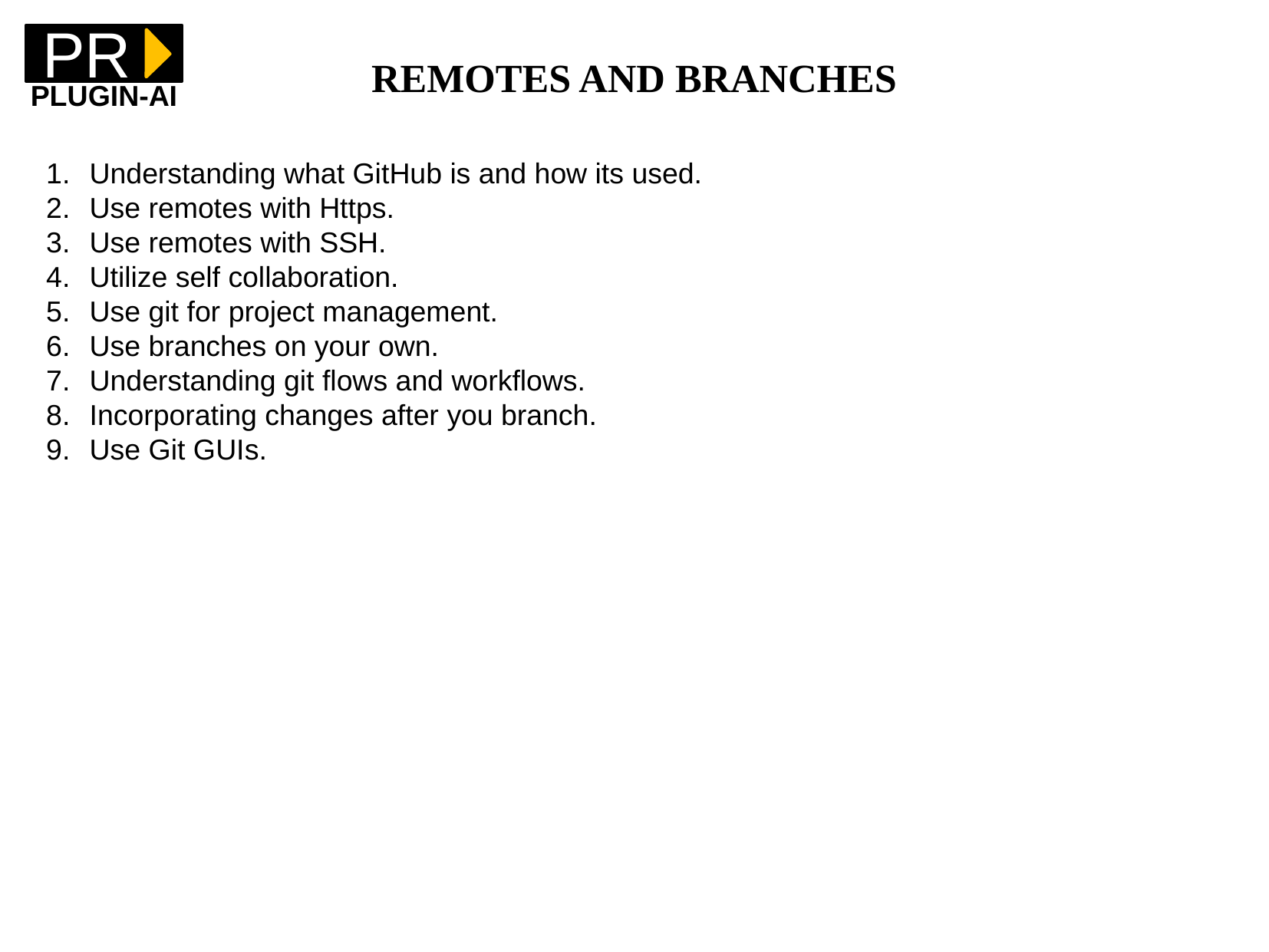

PR

REMOTES AND BRANCHES
PLUGIN-AI
Understanding what GitHub is and how its used.
Use remotes with Https.
Use remotes with SSH.
Utilize self collaboration.
Use git for project management.
Use branches on your own.
Understanding git flows and workflows.
Incorporating changes after you branch.
Use Git GUIs.